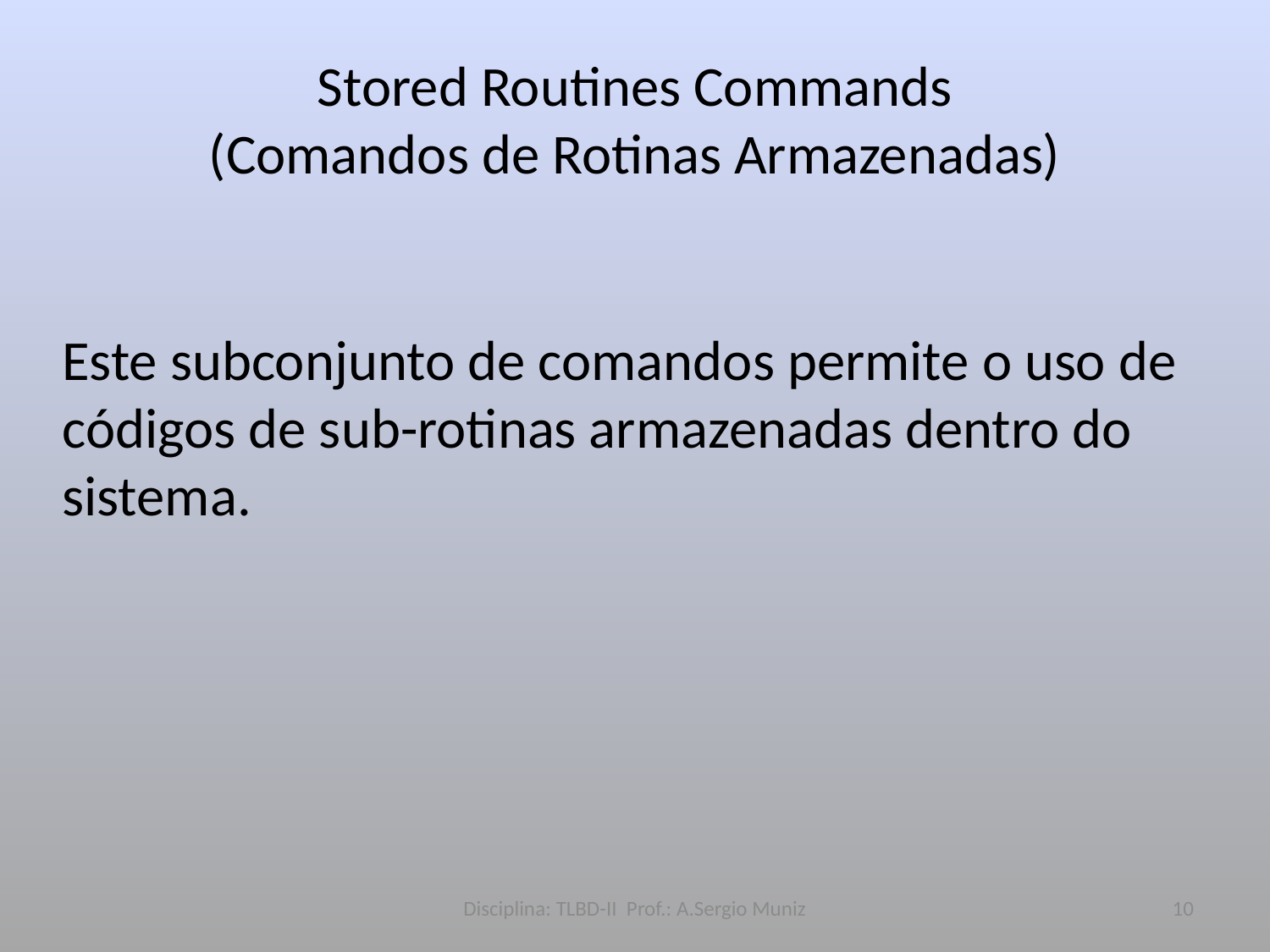

# Stored Routines Commands (Comandos de Rotinas Armazenadas)
Este subconjunto de comandos permite o uso de códigos de sub-rotinas armazenadas dentro do sistema.
Disciplina: TLBD-II  Prof.: A.Sergio Muniz
10